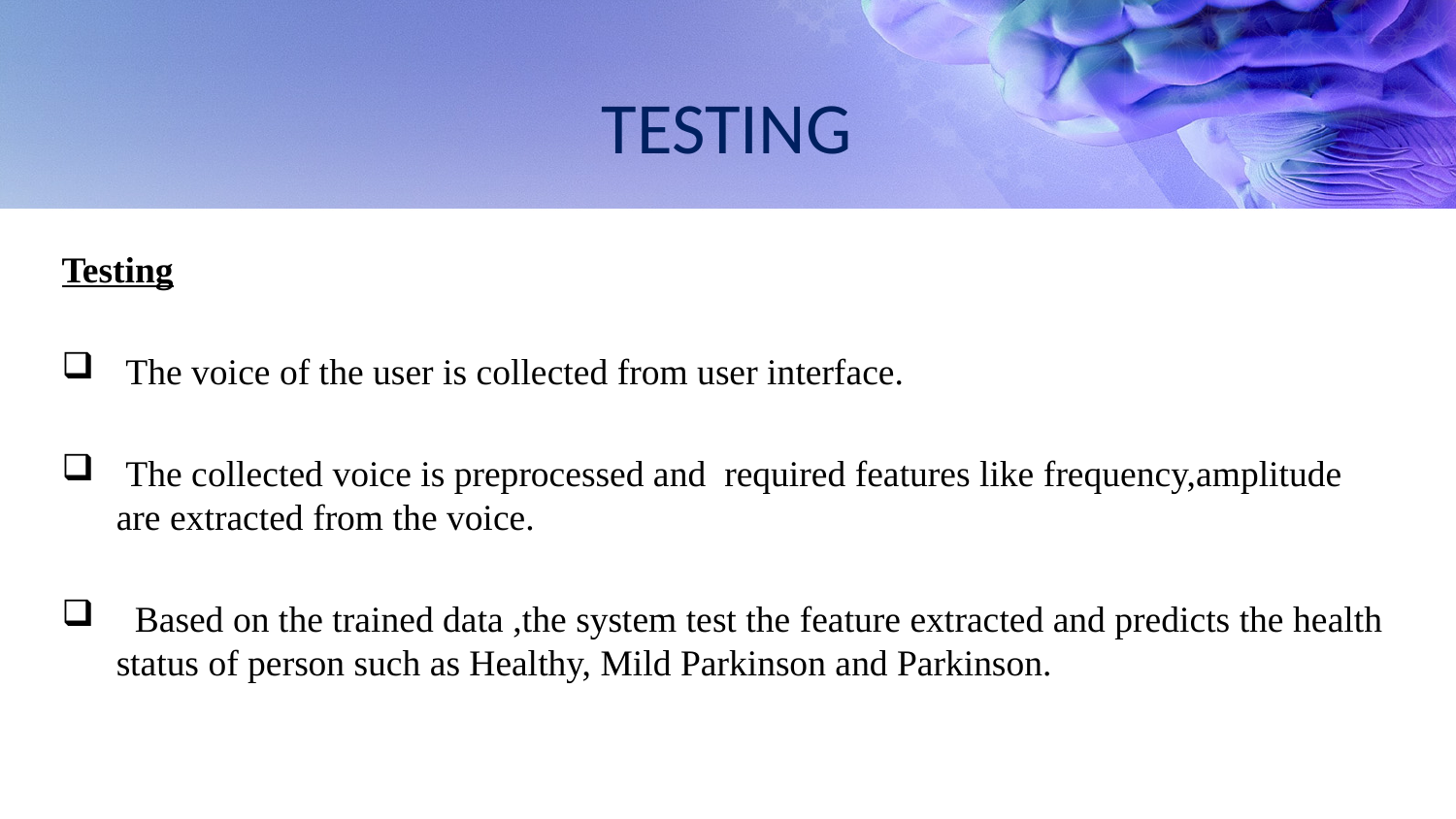

# TESTING
Testing

 The voice of the user is collected from user interface.

 The collected voice is preprocessed and  required features like frequency,amplitude are extracted from the voice.

  Based on the trained data ,the system test the feature extracted and predicts the health status of person such as Healthy, Mild Parkinson and Parkinson.